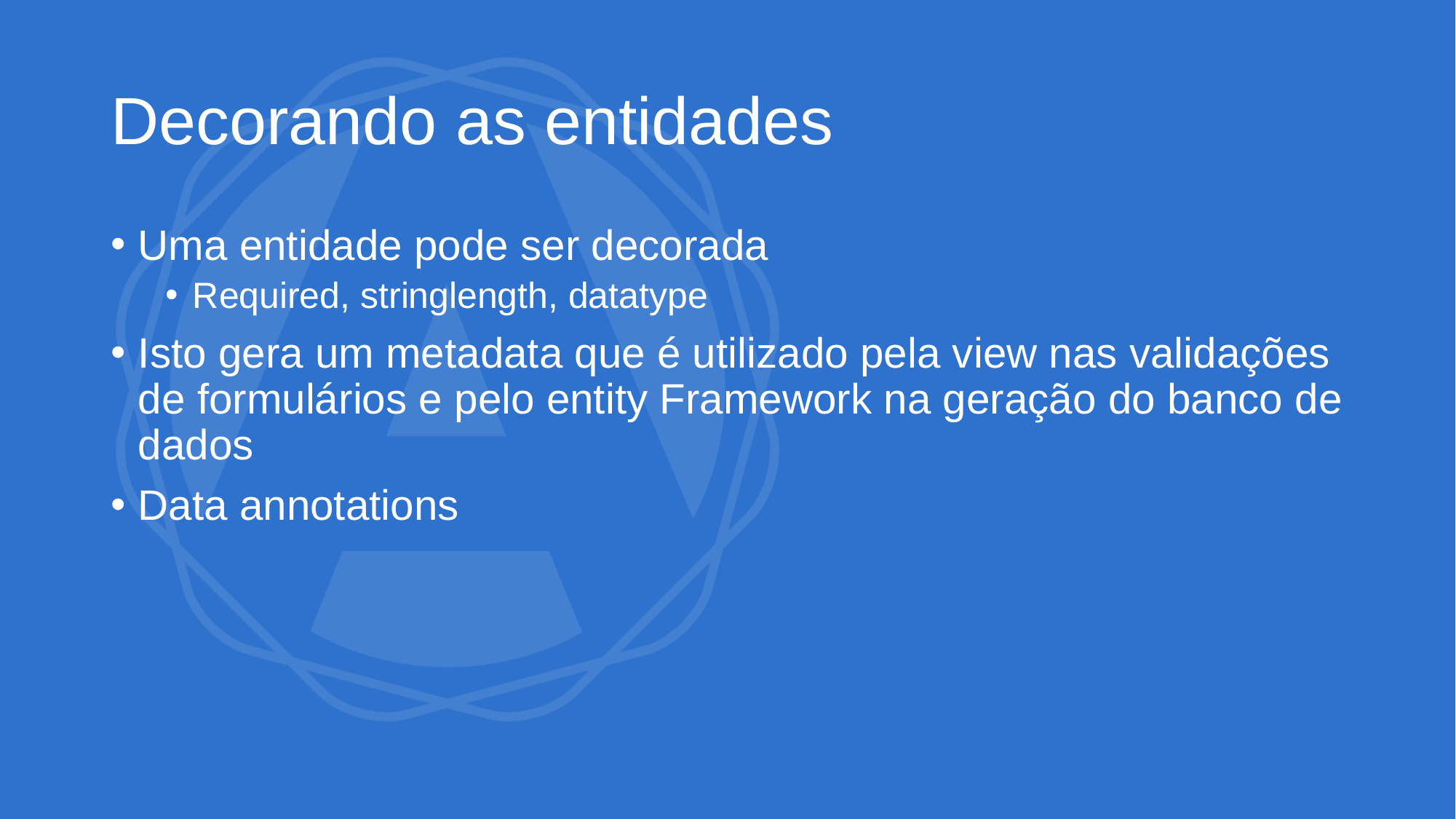

# Decorando as entidades
Uma entidade pode ser decorada
Required, stringlength, datatype
Isto gera um metadata que é utilizado pela view nas validações de formulários e pelo entity Framework na geração do banco de dados
Data annotations